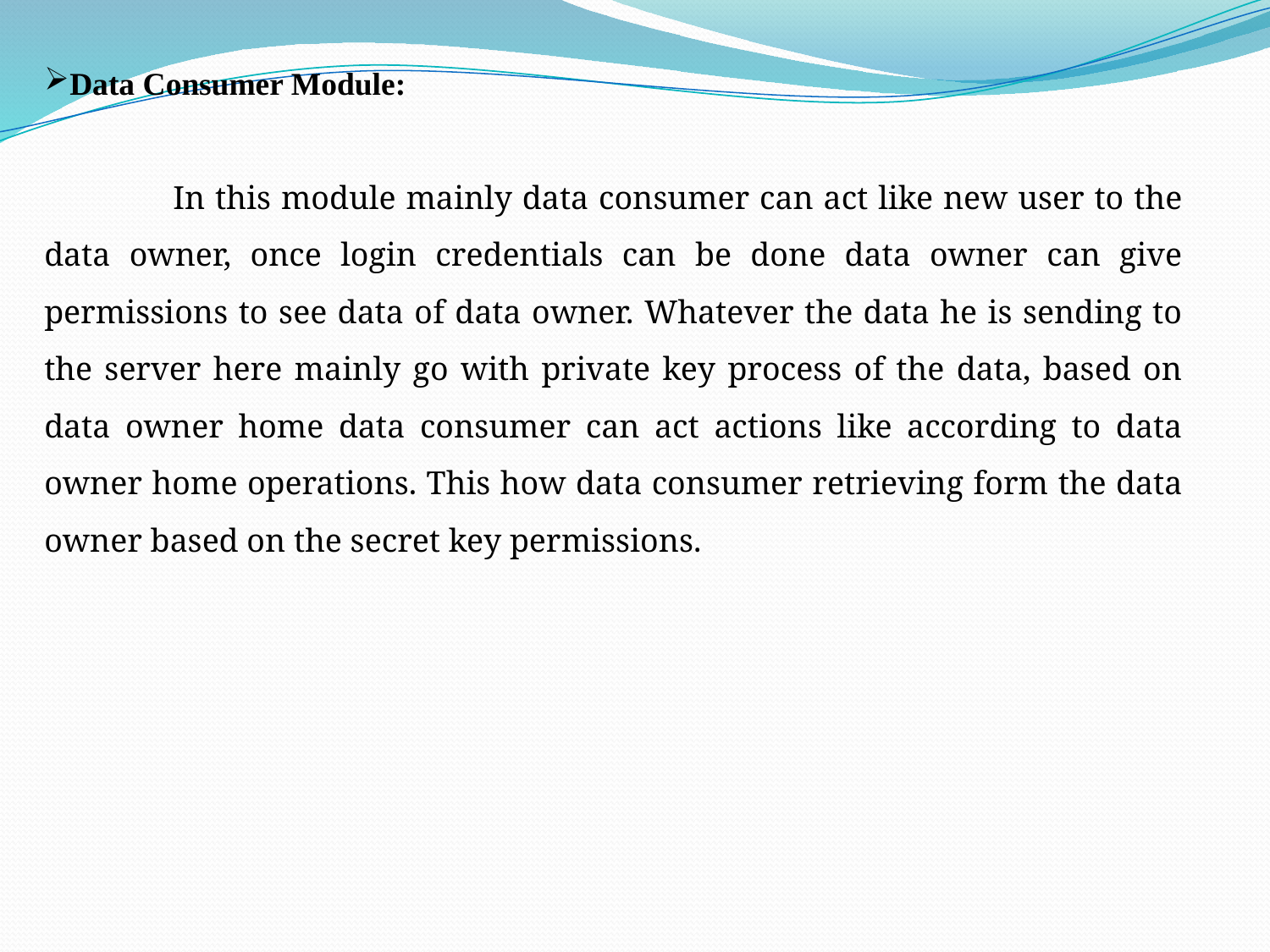

Data Consumer Module:

 	In this module mainly data consumer can act like new user to the data owner, once login credentials can be done data owner can give permissions to see data of data owner. Whatever the data he is sending to the server here mainly go with private key process of the data, based on data owner home data consumer can act actions like according to data owner home operations. This how data consumer retrieving form the data owner based on the secret key permissions.